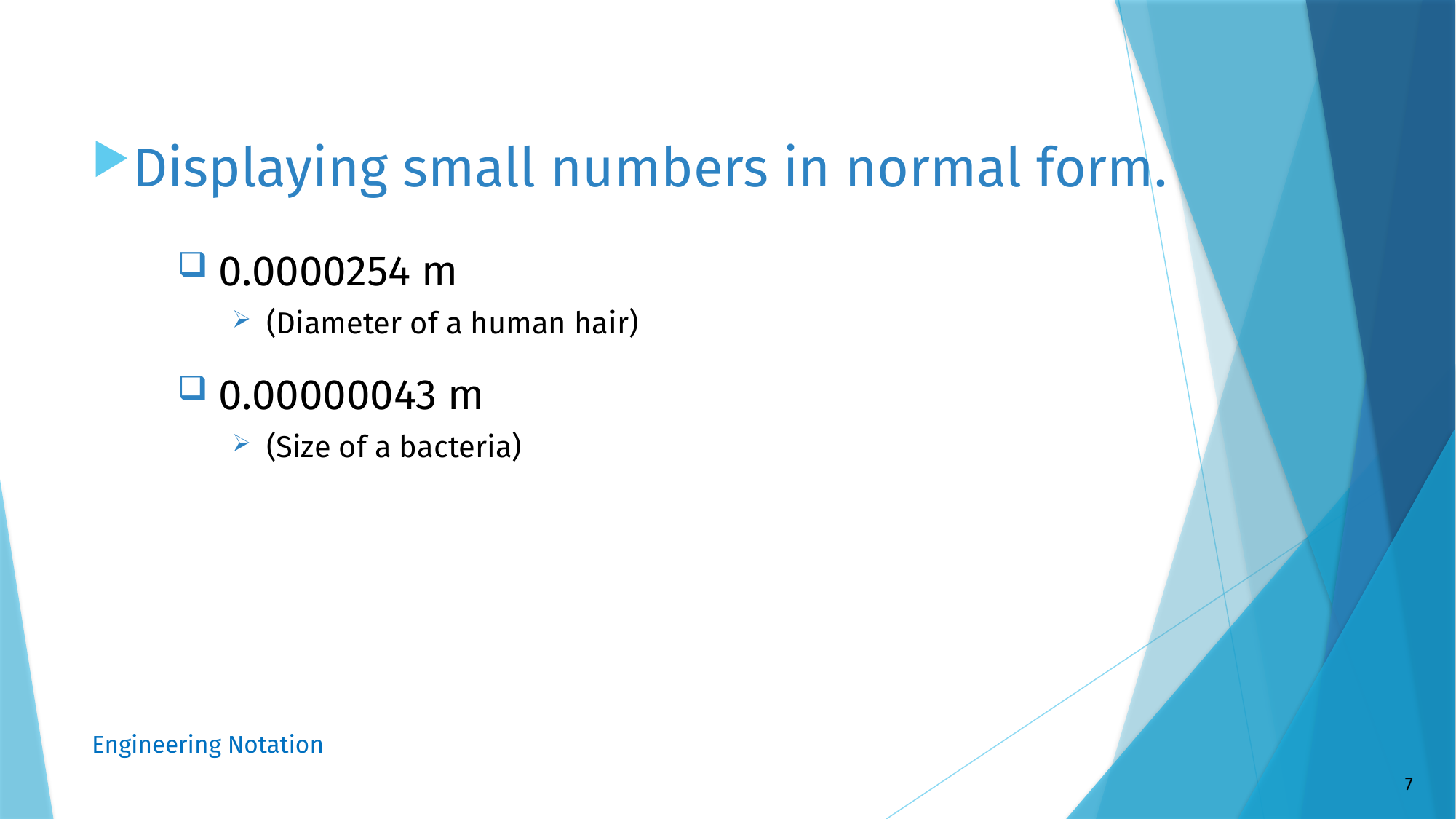

Displaying small numbers in normal form.
0.0000254 m
(Diameter of a human hair)
0.00000043 m
(Size of a bacteria)
Engineering Notation
7